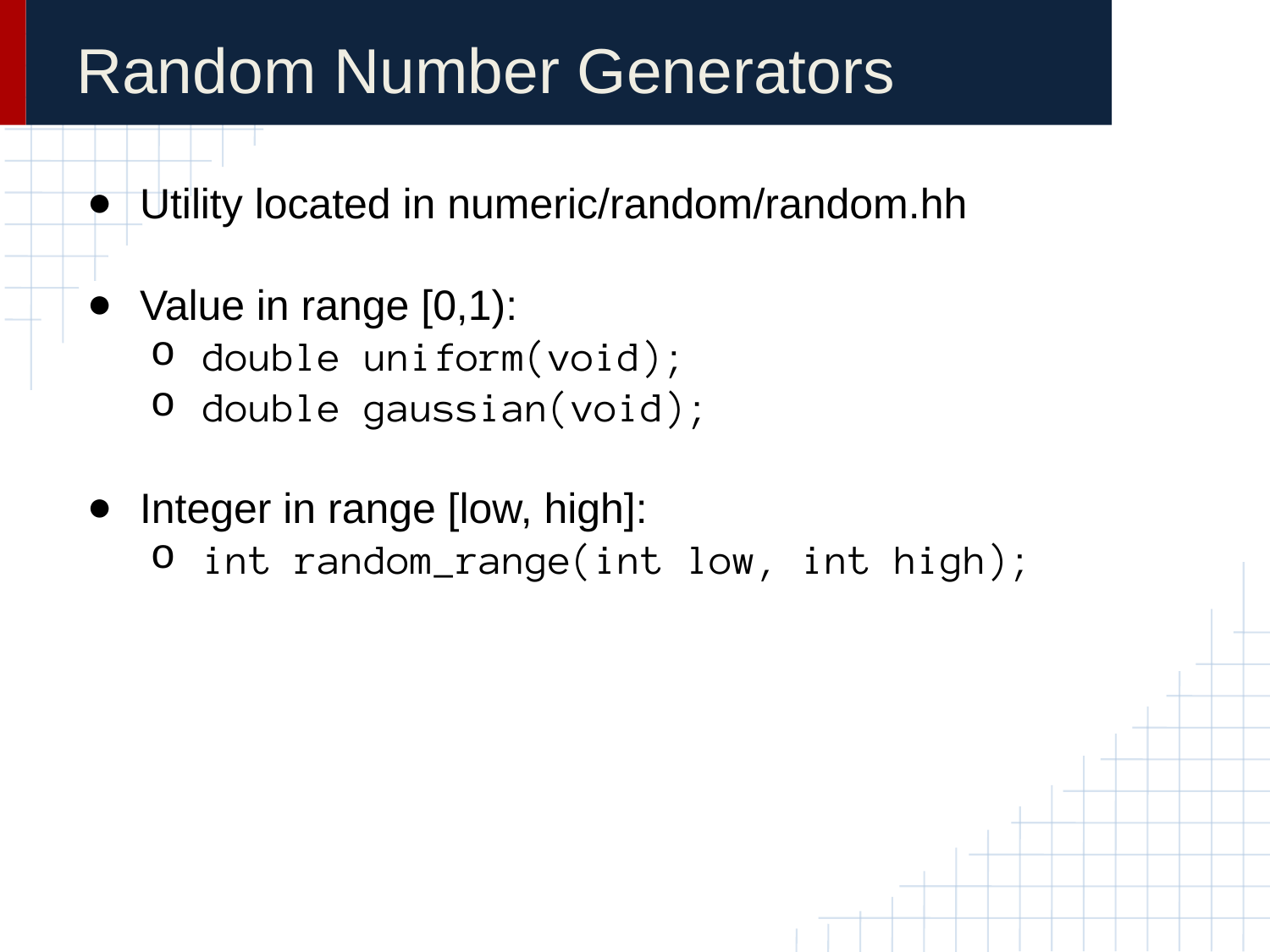

# Random Number Generators
Utility located in numeric/random/random.hh

Value in range [0,1):
double uniform(void);
double gaussian(void);

Integer in range [low, high]:
int random_range(int low, int high);